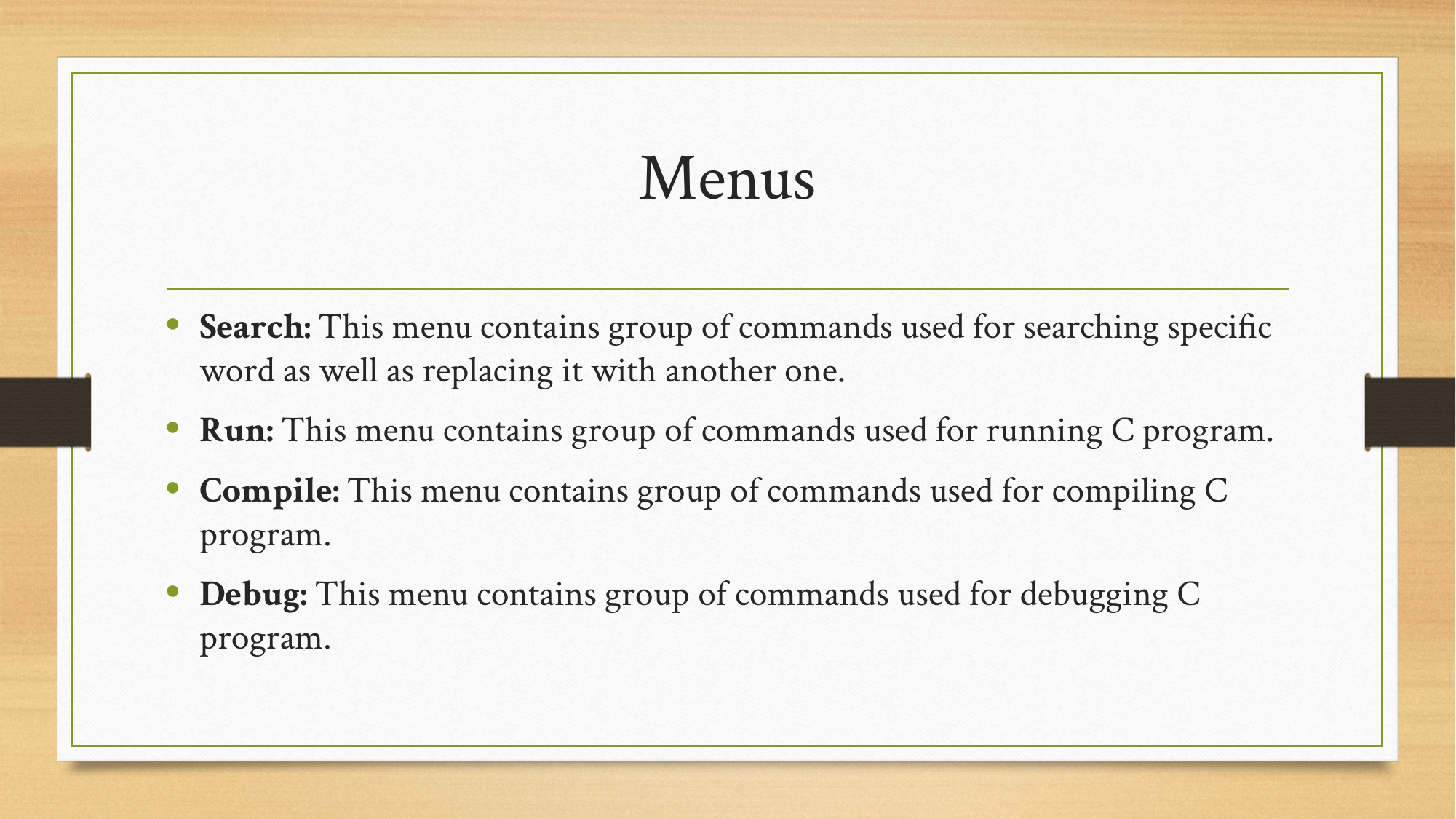

# Menus
Search: This menu contains group of commands used for searching specific word as well as replacing it with another one.
Run: This menu contains group of commands used for running C program.
Compile: This menu contains group of commands used for compiling C program.
Debug: This menu contains group of commands used for debugging C program.